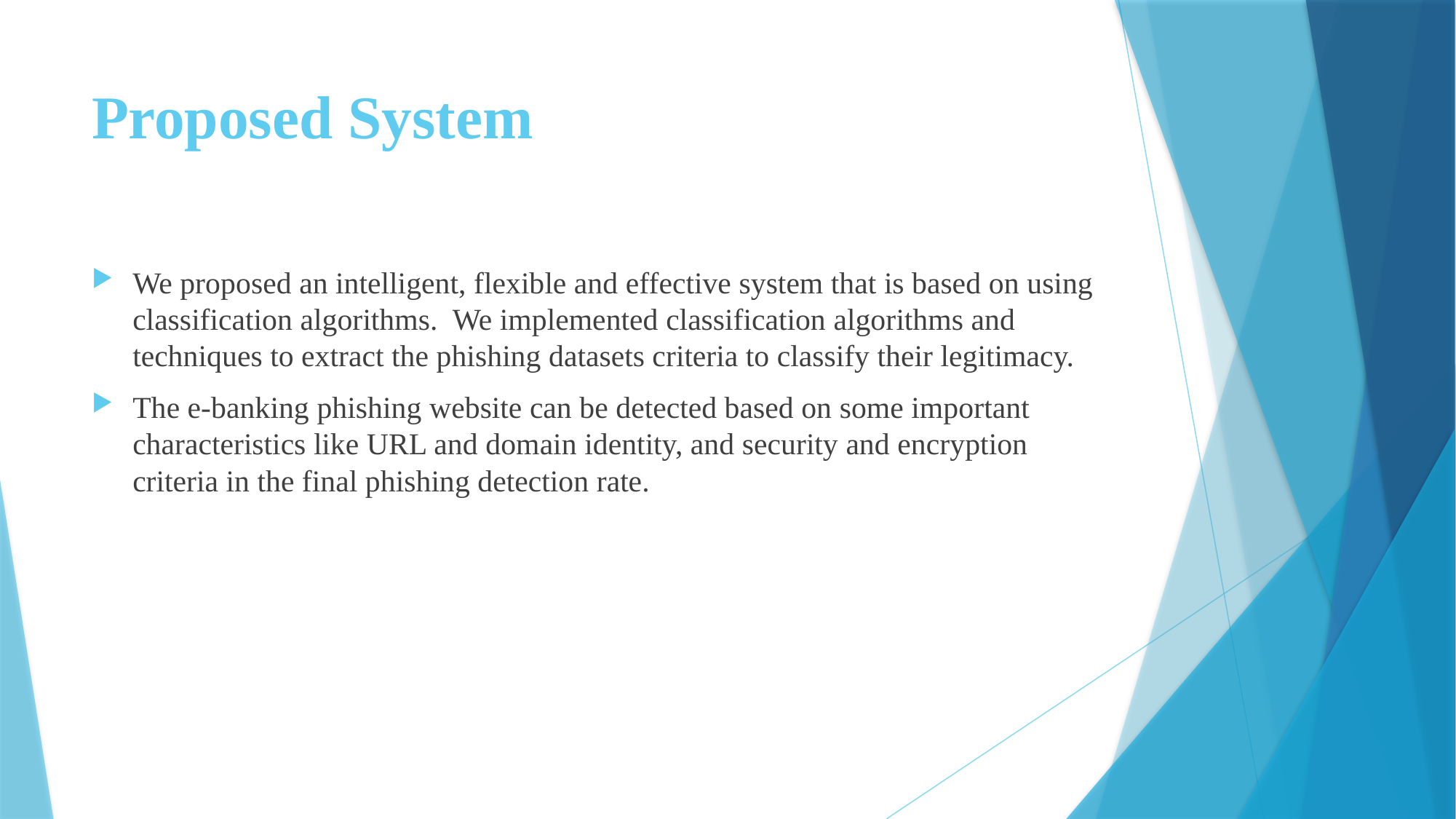

# Proposed System
We proposed an intelligent, flexible and effective system that is based on using classification algorithms.  We implemented classification algorithms and techniques to extract the phishing datasets criteria to classify their legitimacy.
The e-banking phishing website can be detected based on some important characteristics like URL and domain identity, and security and encryption criteria in the final phishing detection rate.